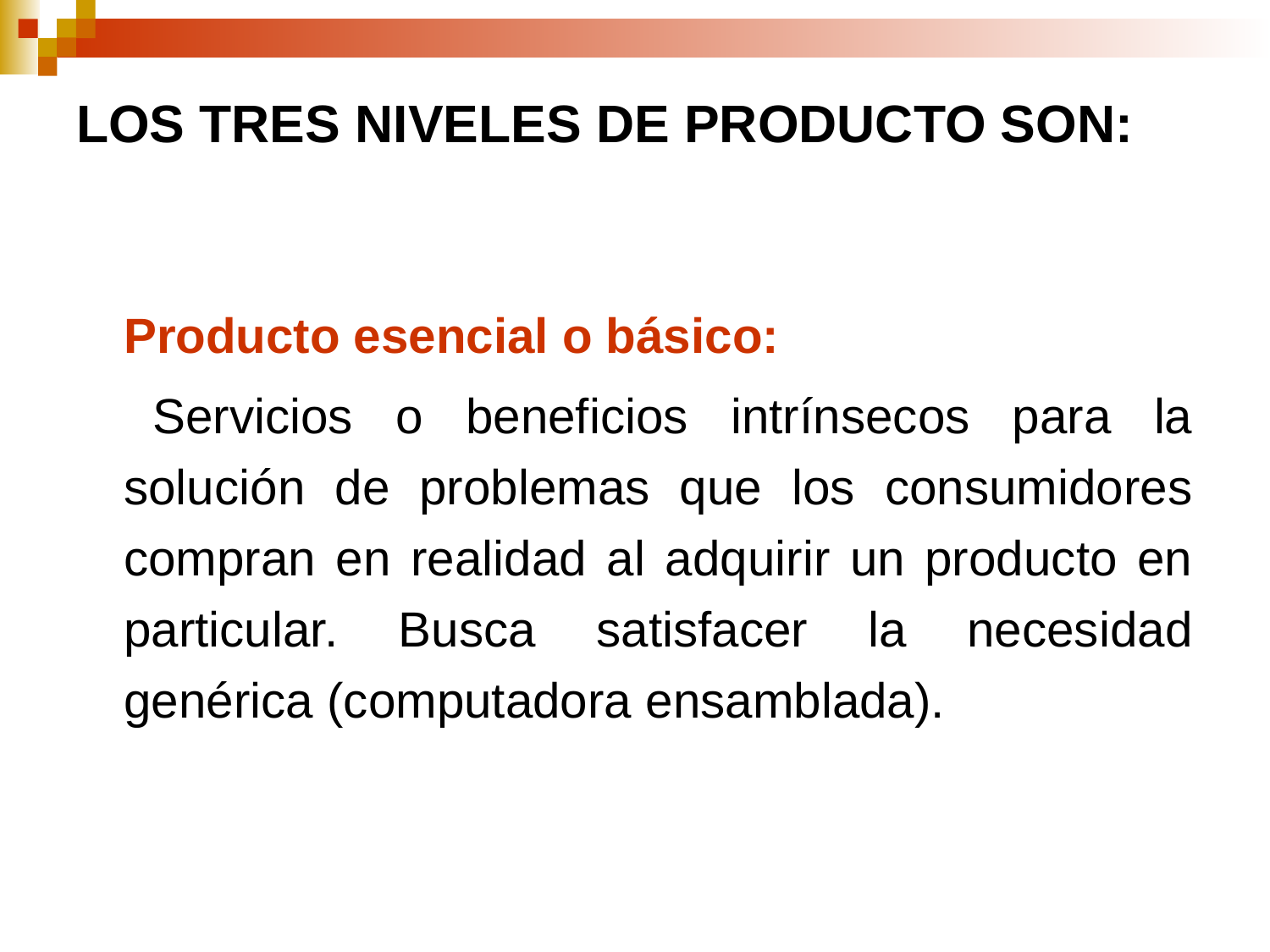

# LOS TRES NIVELES DE PRODUCTO SON:

 	Producto esencial o básico:
 	Servicios o beneficios intrínsecos para la solución de problemas que los consumidores compran en realidad al adquirir un producto en particular. Busca satisfacer la necesidad genérica (computadora ensamblada).